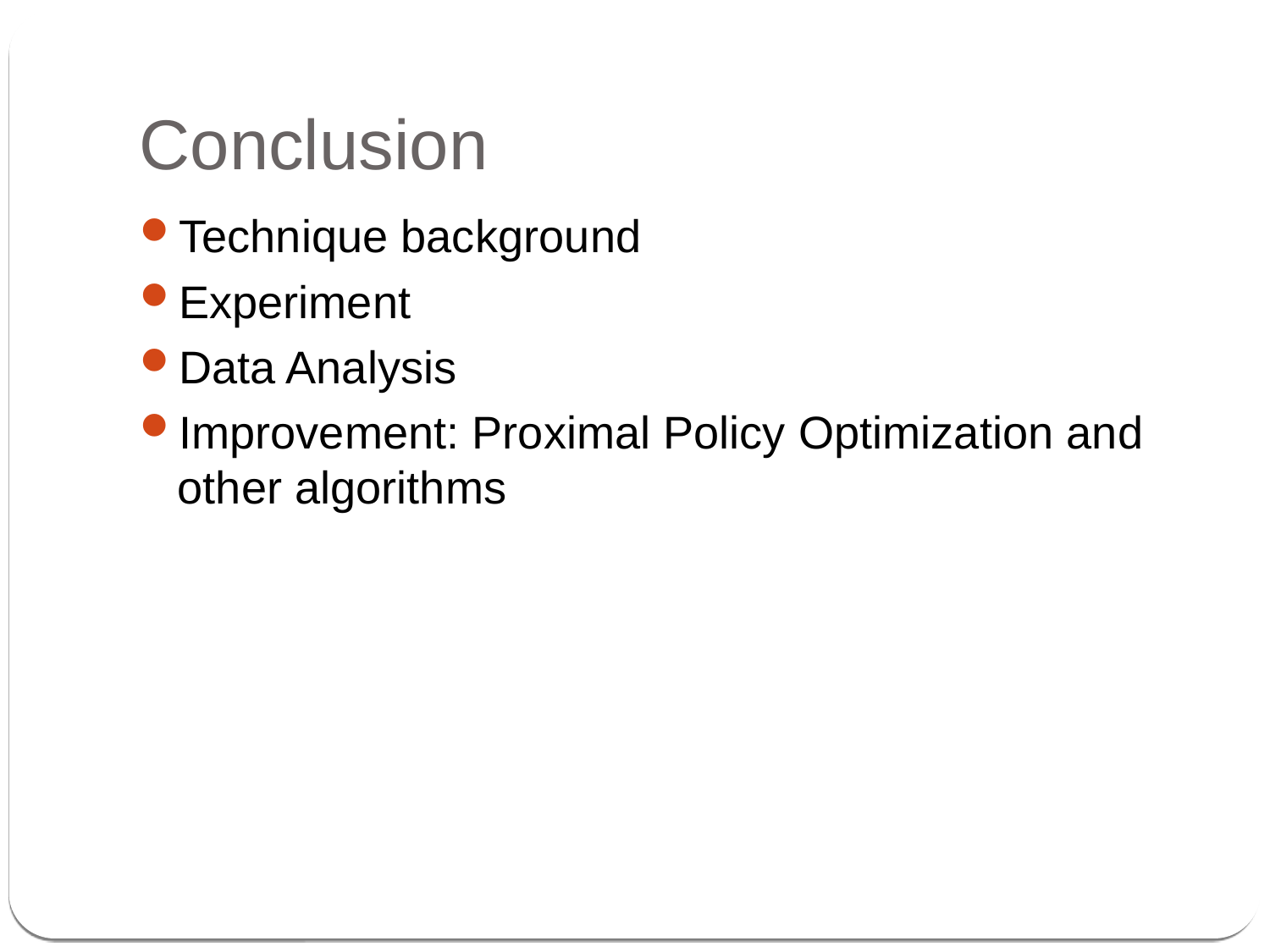

Conclusion
Technique background
Experiment
Data Analysis
Improvement: Proximal Policy Optimization and other algorithms